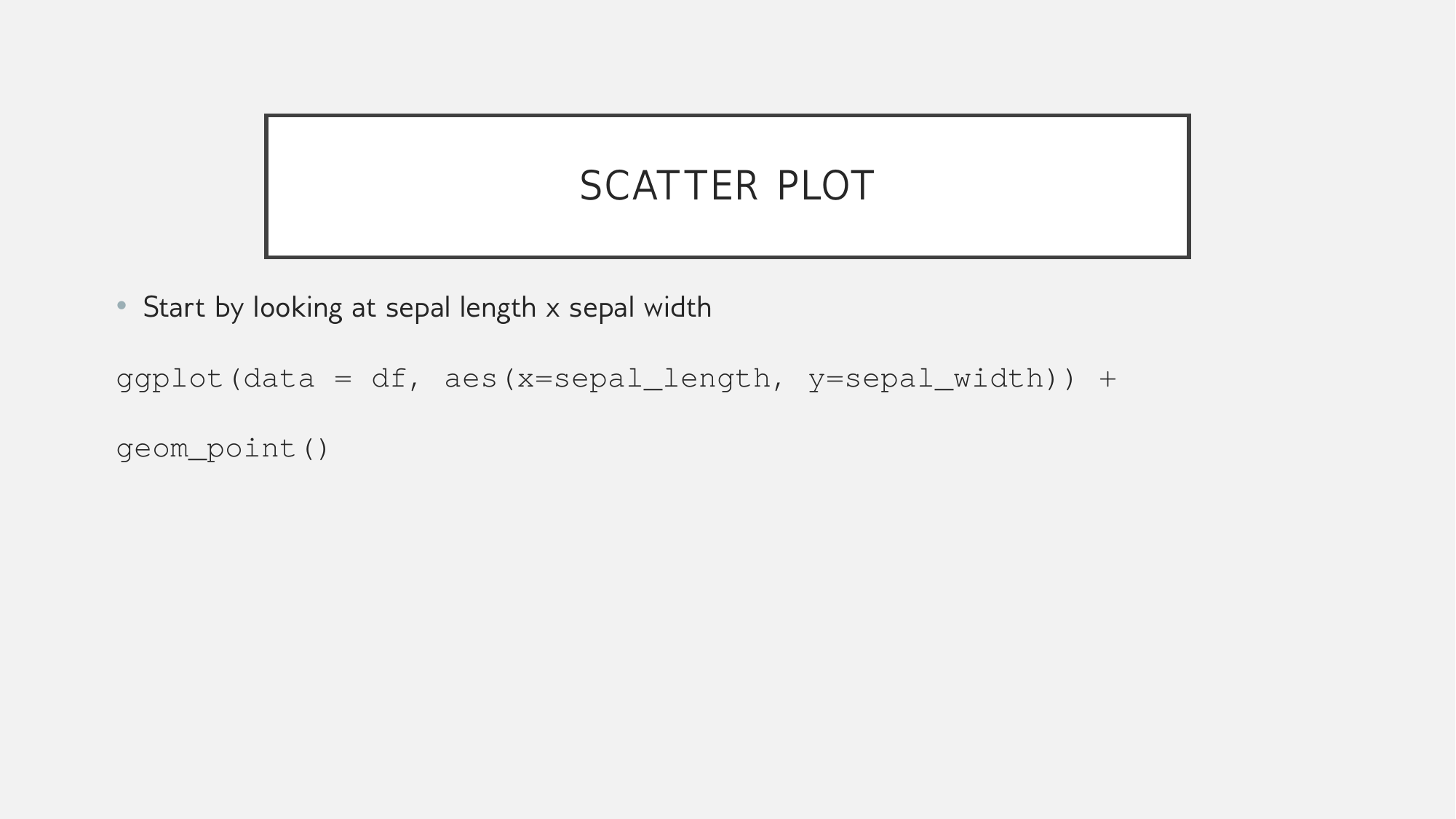

# Scatter plot
Start by looking at sepal length x sepal width
ggplot(data = df, aes(x=sepal_length, y=sepal_width)) +
geom_point()